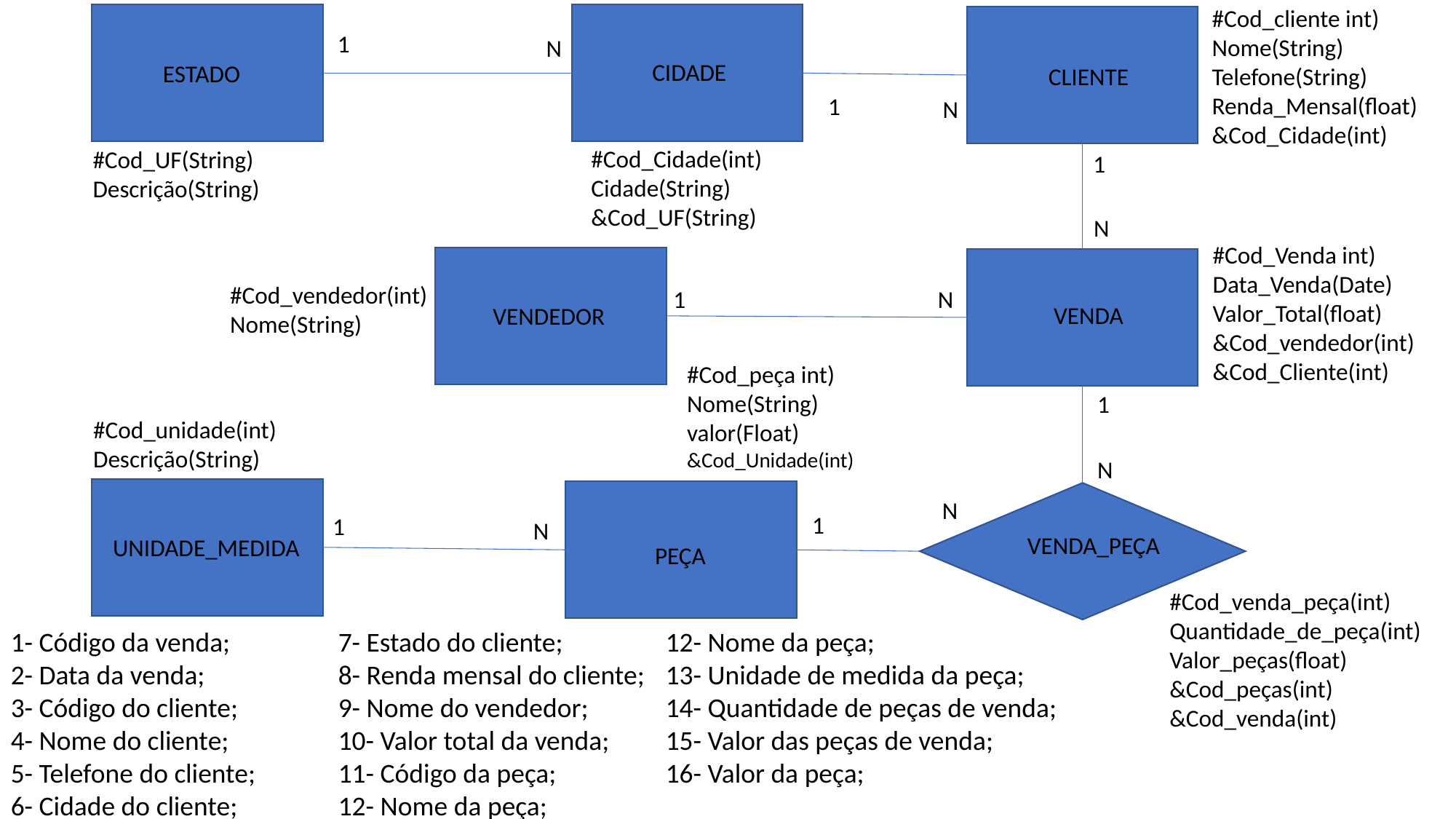

#Cod_cliente int)
Nome(String)
Telefone(String)
Renda_Mensal(float)
&Cod_Cidade(int)

1
N
CIDADE
ESTADO
CLIENTE
1
N
#Cod_Cidade(int)
Cidade(String)
&Cod_UF(String)
#Cod_UF(String)
Descrição(String)
1
N
#Cod_Venda int)
Data_Venda(Date)
Valor_Total(float)
&Cod_vendedor(int)
&Cod_Cliente(int)

#Cod_vendedor(int)
Nome(String)
1
N
VENDA
VENDEDOR
#Cod_peça int)
Nome(String)
valor(Float)
&Cod_Unidade(int)
1
#Cod_unidade(int)
Descrição(String)
N

N
1
1
N
VENDA_PEÇA
UNIDADE_MEDIDA
PEÇA
#Cod_venda_peça(int)
Quantidade_de_peça(int)
Valor_peças(float)
&Cod_peças(int)
&Cod_venda(int)
1- Código da venda;	7- Estado do cliente;	12- Nome da peça;
2- Data da venda;		8- Renda mensal do cliente;	13- Unidade de medida da peça;
3- Código do cliente;	9- Nome do vendedor;	14- Quantidade de peças de venda;
4- Nome do cliente;	10- Valor total da venda;	15- Valor das peças de venda;
5- Telefone do cliente;	11- Código da peça;	16- Valor da peça;
6- Cidade do cliente;	12- Nome da peça;